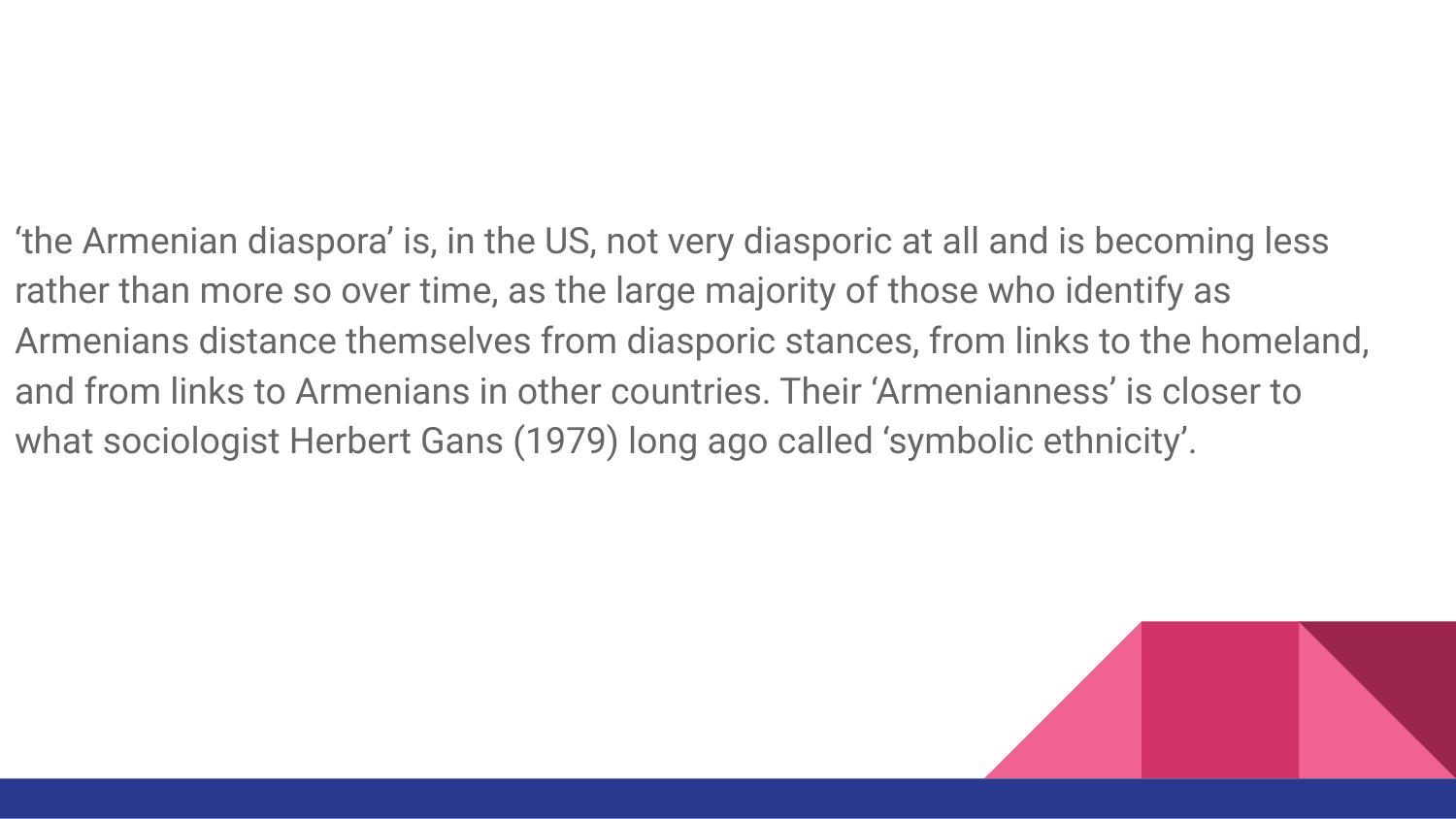

#
‘the Armenian diaspora’ is, in the US, not very diasporic at all and is becoming less rather than more so over time, as the large majority of those who identify as Armenians distance themselves from diasporic stances, from links to the homeland, and from links to Armenians in other countries. Their ‘Armenianness’ is closer to what sociologist Herbert Gans (1979) long ago called ‘symbolic ethnicity’.